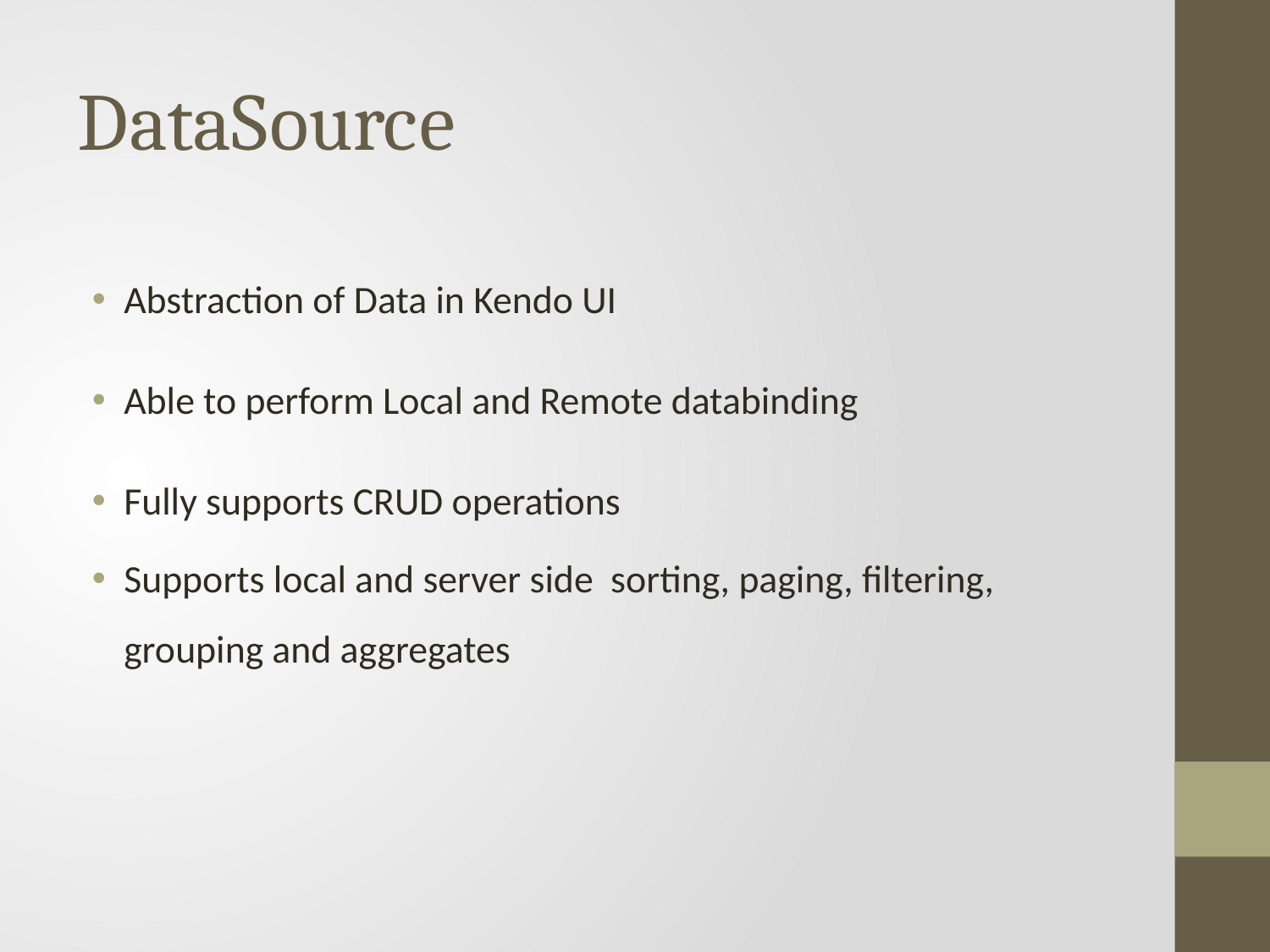

# DataSource
Abstraction of Data in Kendo UI
Able to perform Local and Remote databinding
Fully supports CRUD operations
Supports local and server side  sorting, paging, filtering, grouping and aggregates